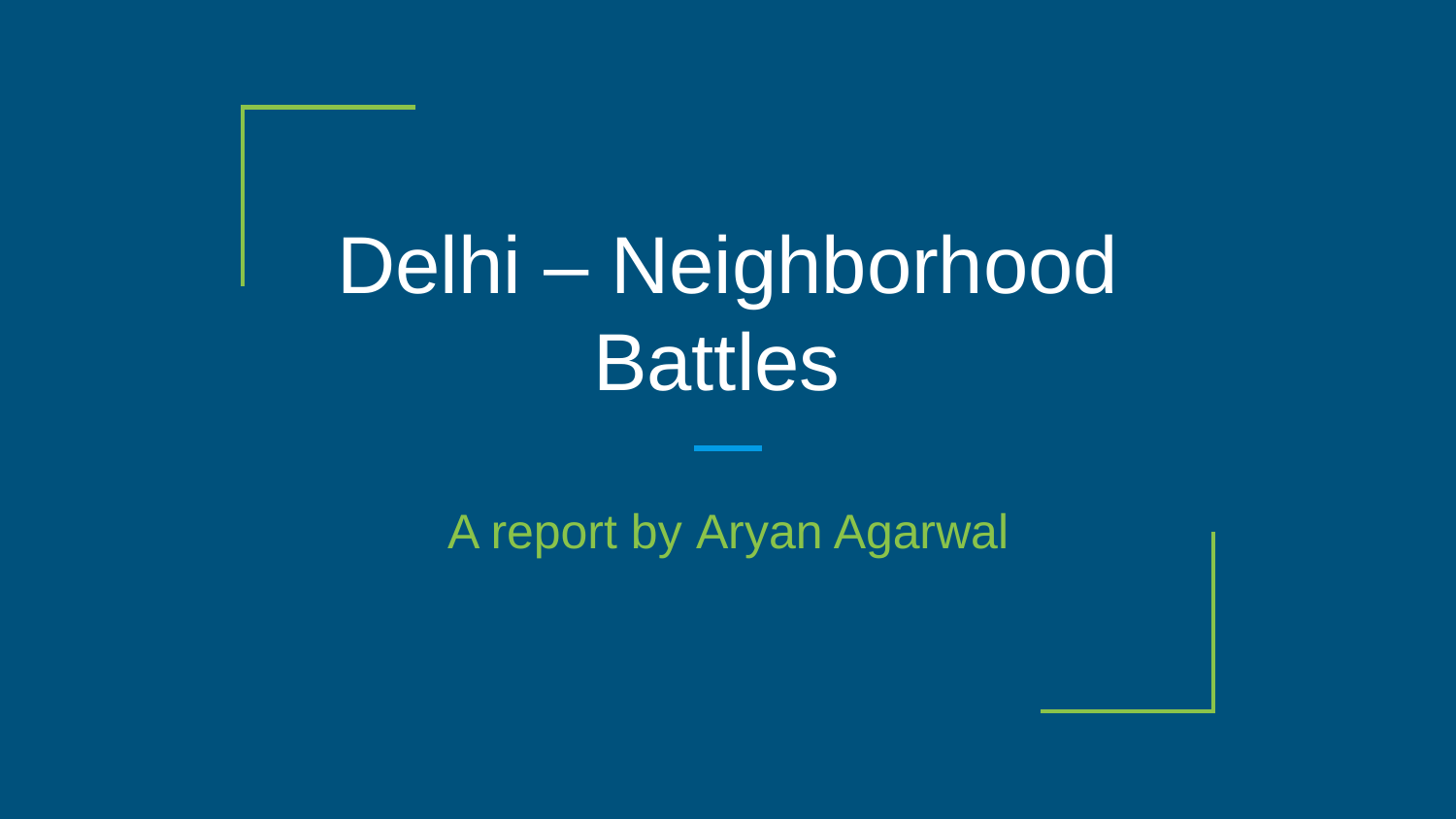

# Delhi – Neighborhood Battles
A report by Aryan Agarwal